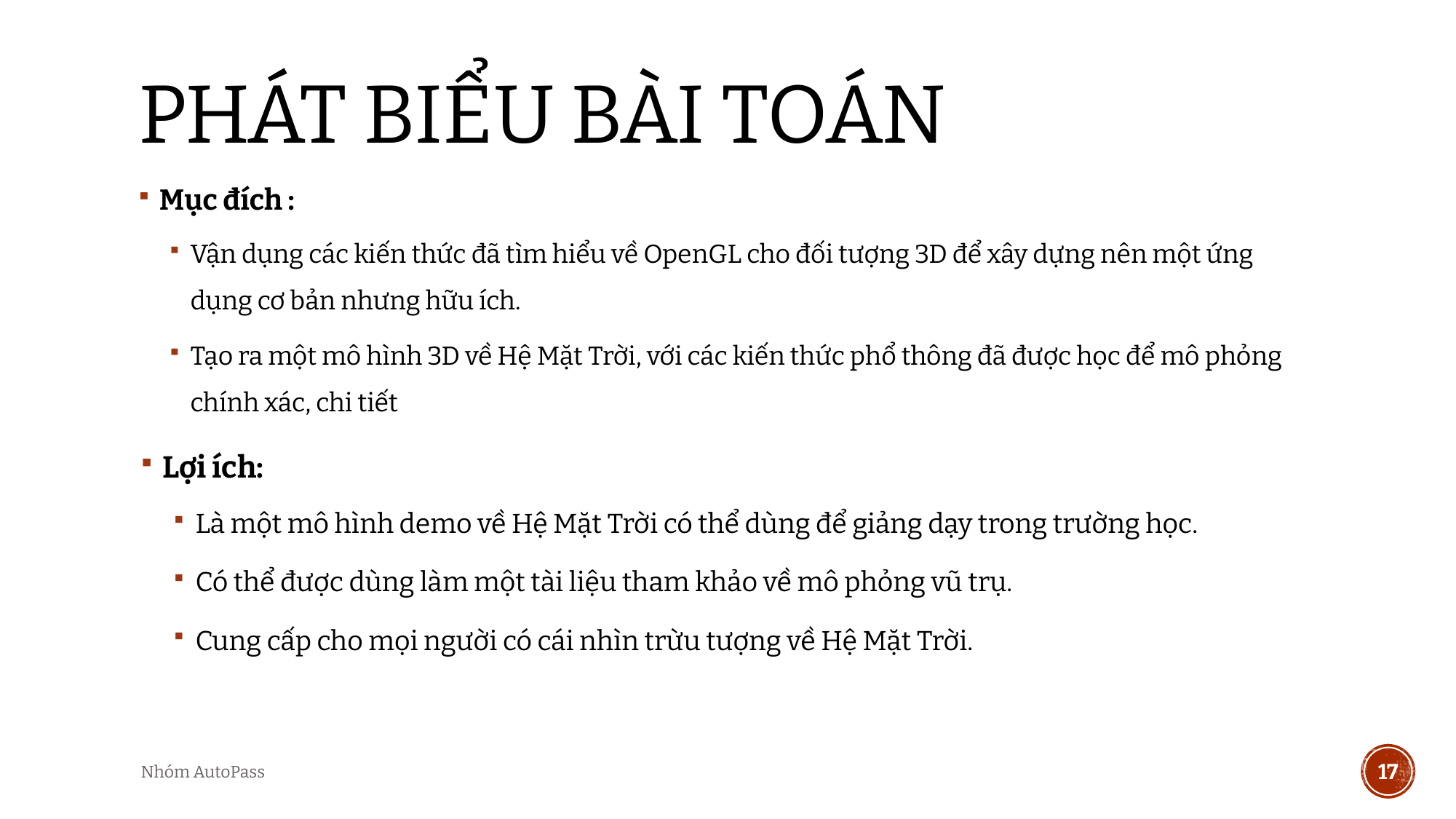

# Phát biểu bài toán
Mục đích :
Vận dụng các kiến thức đã tìm hiểu về OpenGL cho đối tượng 3D để xây dựng nên một ứng dụng cơ bản nhưng hữu ích.
Tạo ra một mô hình 3D về Hệ Mặt Trời, với các kiến thức phổ thông đã được học để mô phỏng chính xác, chi tiết

Lợi ích:
Là một mô hình demo về Hệ Mặt Trời có thể dùng để giảng dạy trong trường học.
Có thể được dùng làm một tài liệu tham khảo về mô phỏng vũ trụ.
Cung cấp cho mọi người có cái nhìn trừu tượng về Hệ Mặt Trời.

Nhóm AutoPass
17